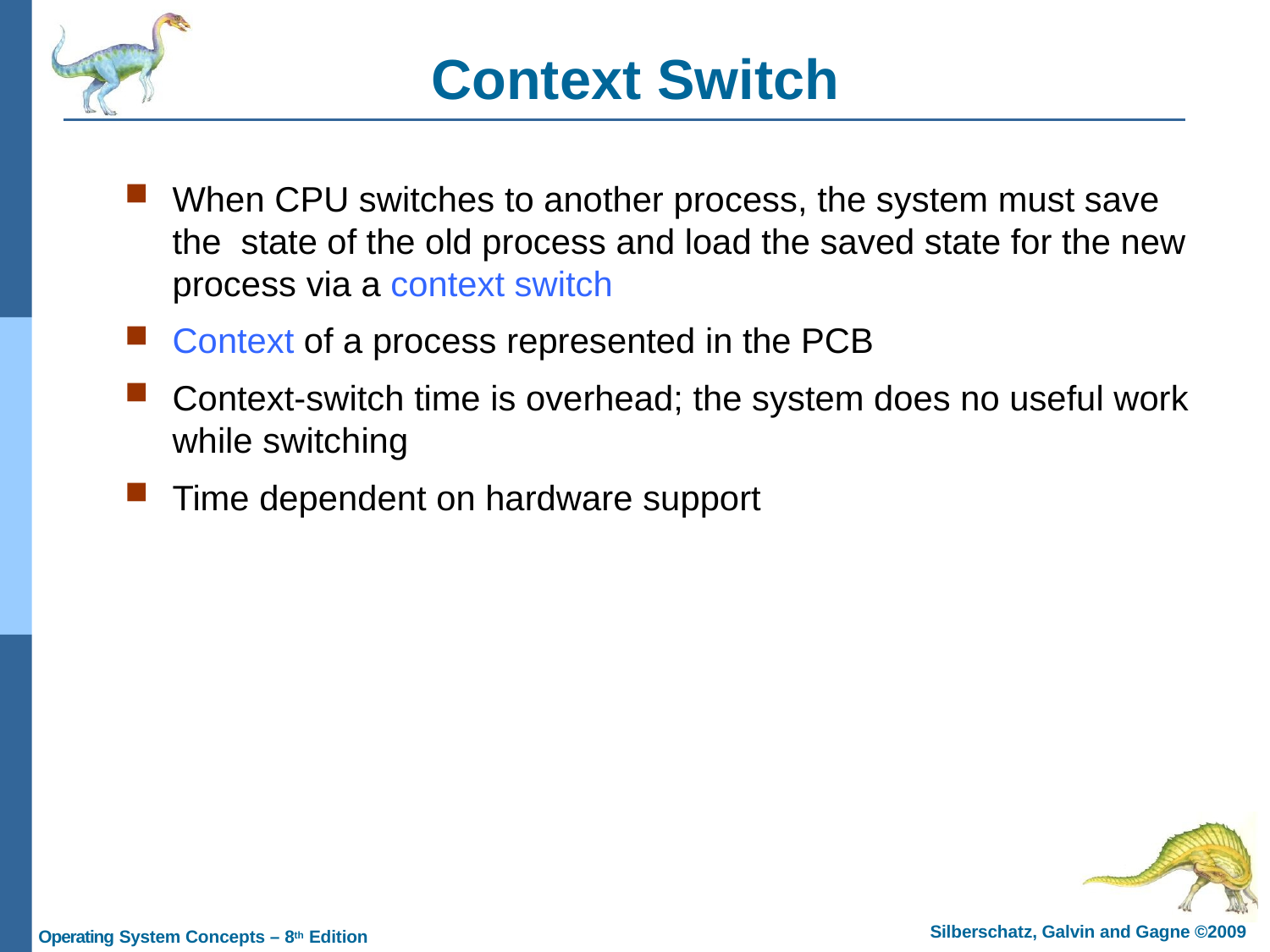

# Context Switch
When CPU switches to another process, the system must save the  state of the old process and load the saved state for the new  process via a context switch
Context of a process represented in the PCB
Context-switch time is overhead; the system does no useful work
while switching
Time dependent on hardware support
Silberschatz, Galvin and Gagne ©2009
Operating System Concepts – 8th Edition